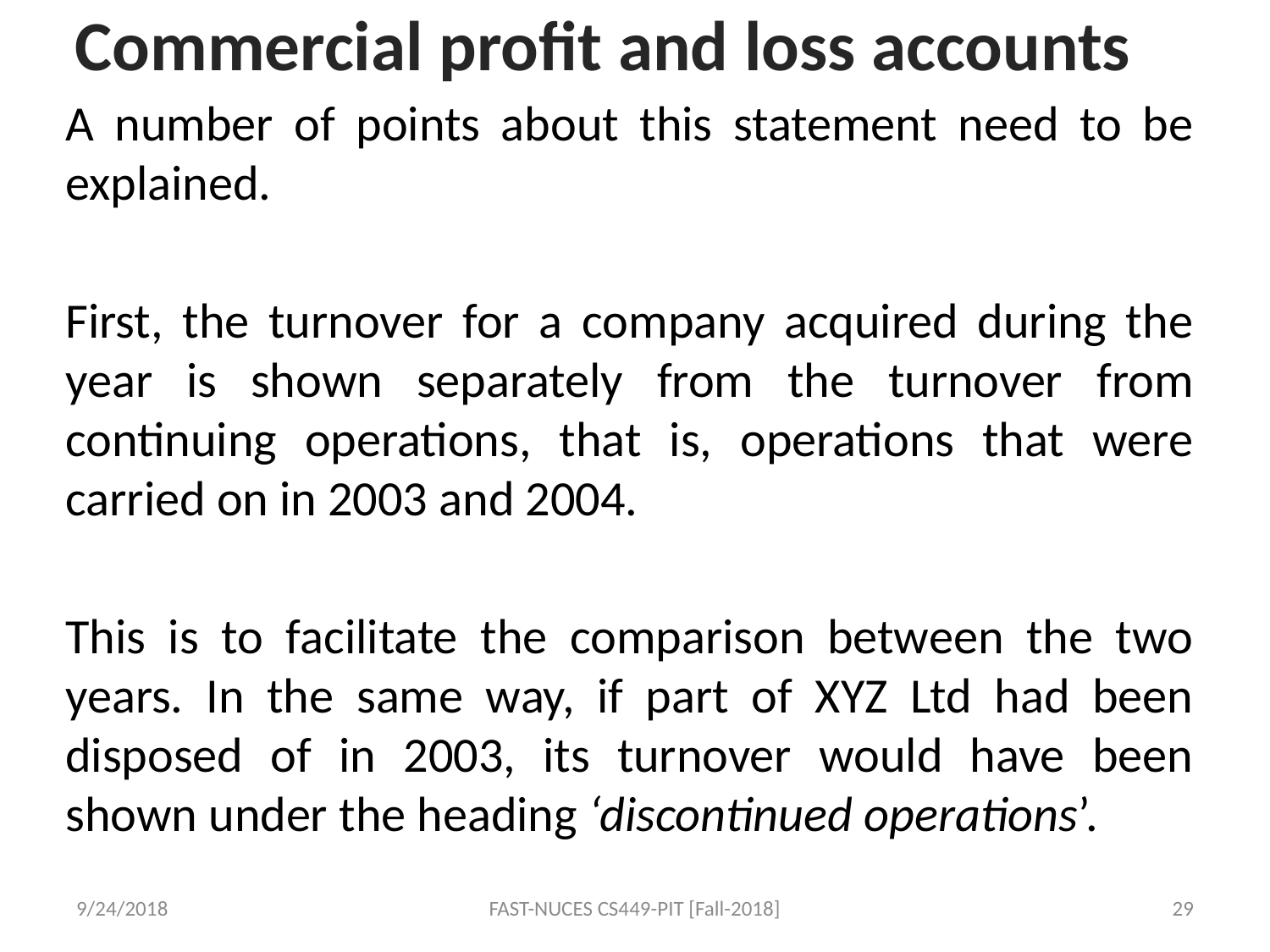

# Commercial profit and loss accounts
A number of points about this statement need to be explained.

First, the turnover for a company acquired during the year is shown separately from the turnover from continuing operations, that is, operations that were carried on in 2003 and 2004.

This is to facilitate the comparison between the two years. In the same way, if part of XYZ Ltd had been disposed of in 2003, its turnover would have been shown under the heading ‘discontinued operations’.
9/24/2018
FAST-NUCES CS449-PIT [Fall-2018]
29